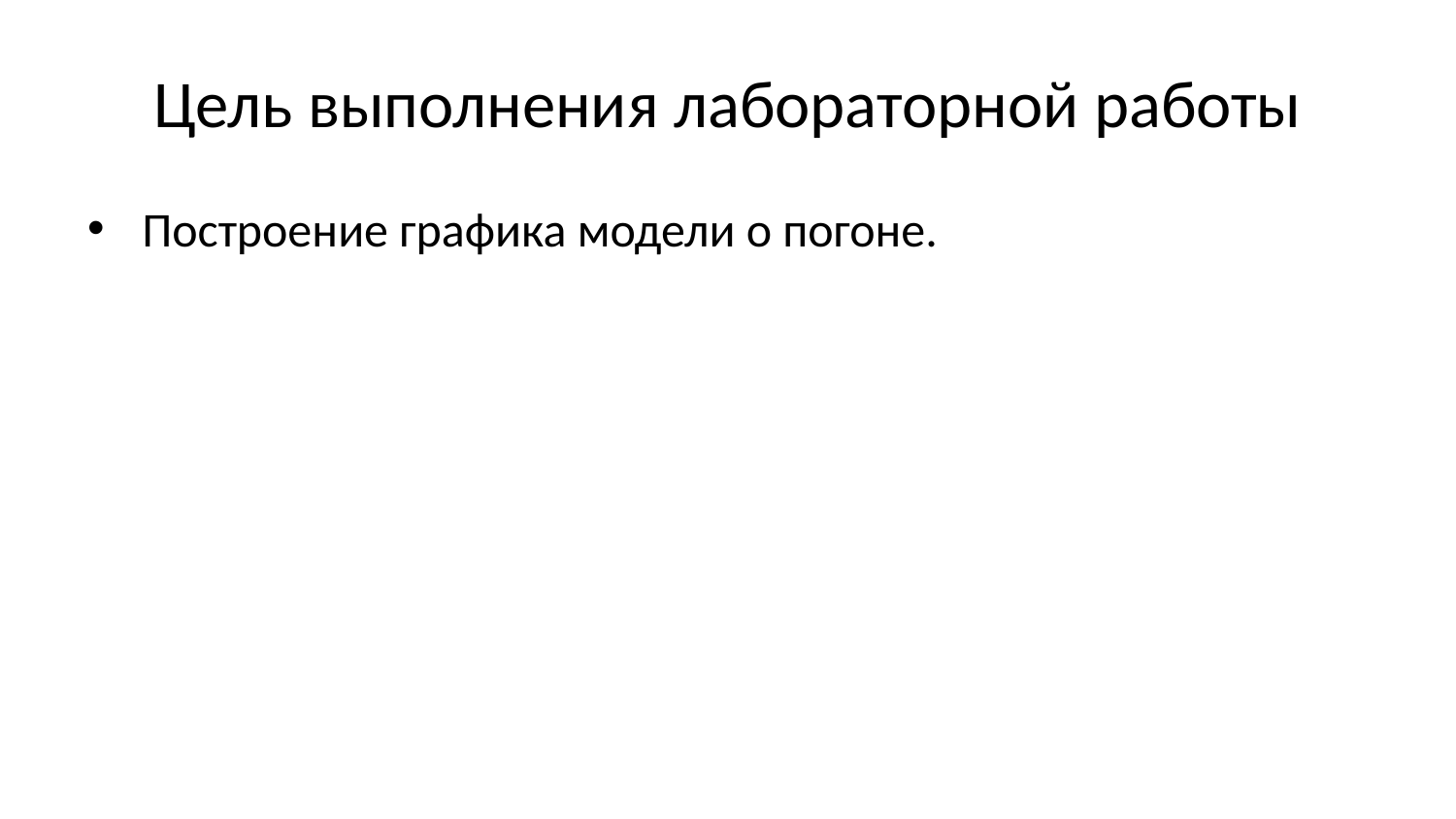

# Цель выполнения лабораторной работы
Построение графика модели о погоне.